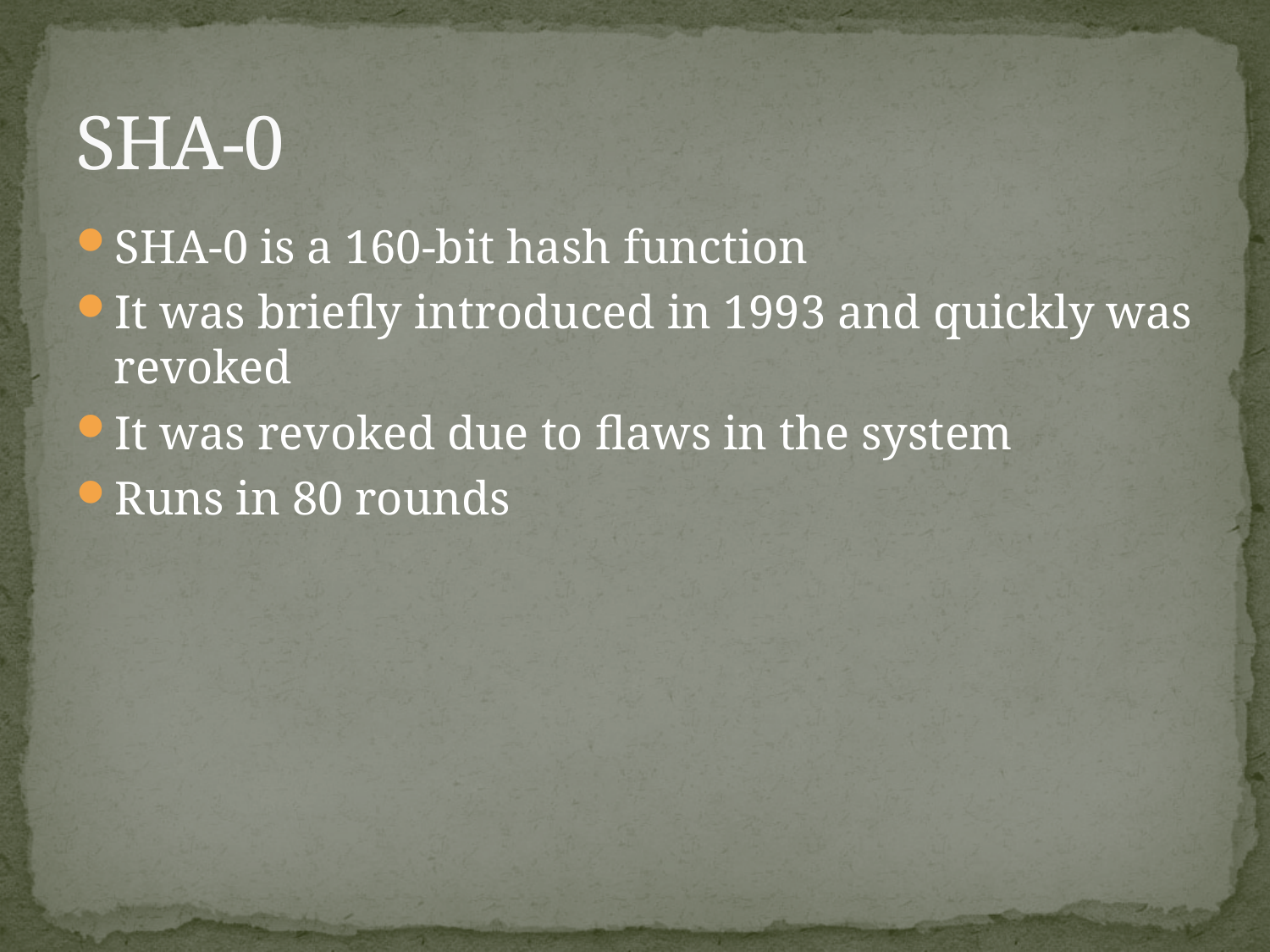

# SHA-0
SHA-0 is a 160-bit hash function
It was briefly introduced in 1993 and quickly was revoked
It was revoked due to flaws in the system
Runs in 80 rounds